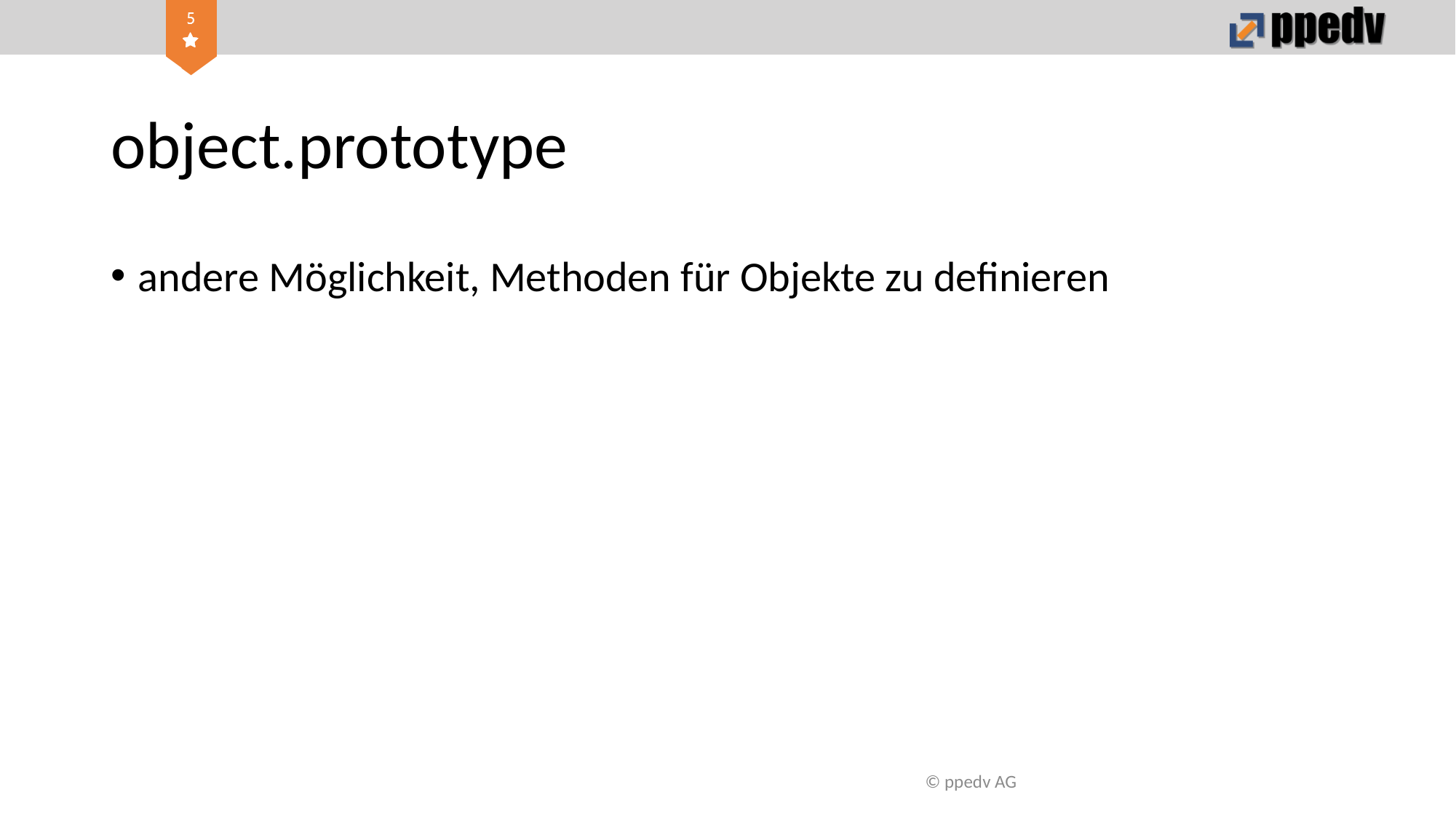

# object.prototype
andere Möglichkeit, Methoden für Objekte zu definieren
© ppedv AG